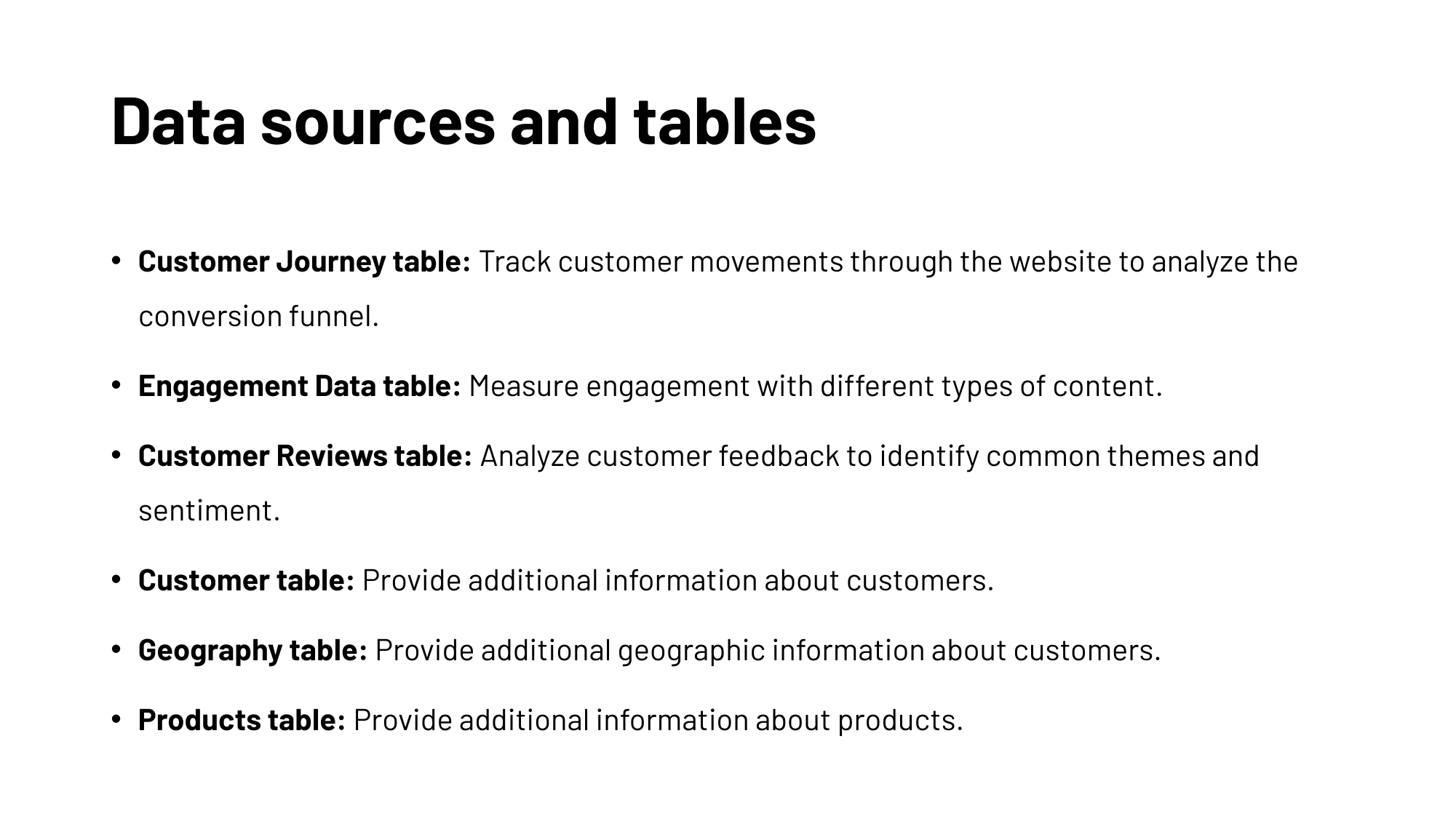

# Data sources and tables
Customer Journey table: Track customer movements through the website to analyze the conversion funnel.
Engagement Data table: Measure engagement with different types of content.
Customer Reviews table: Analyze customer feedback to identify common themes and sentiment.
Customer table: Provide additional information about customers.
Geography table: Provide additional geographic information about customers.
Products table: Provide additional information about products.